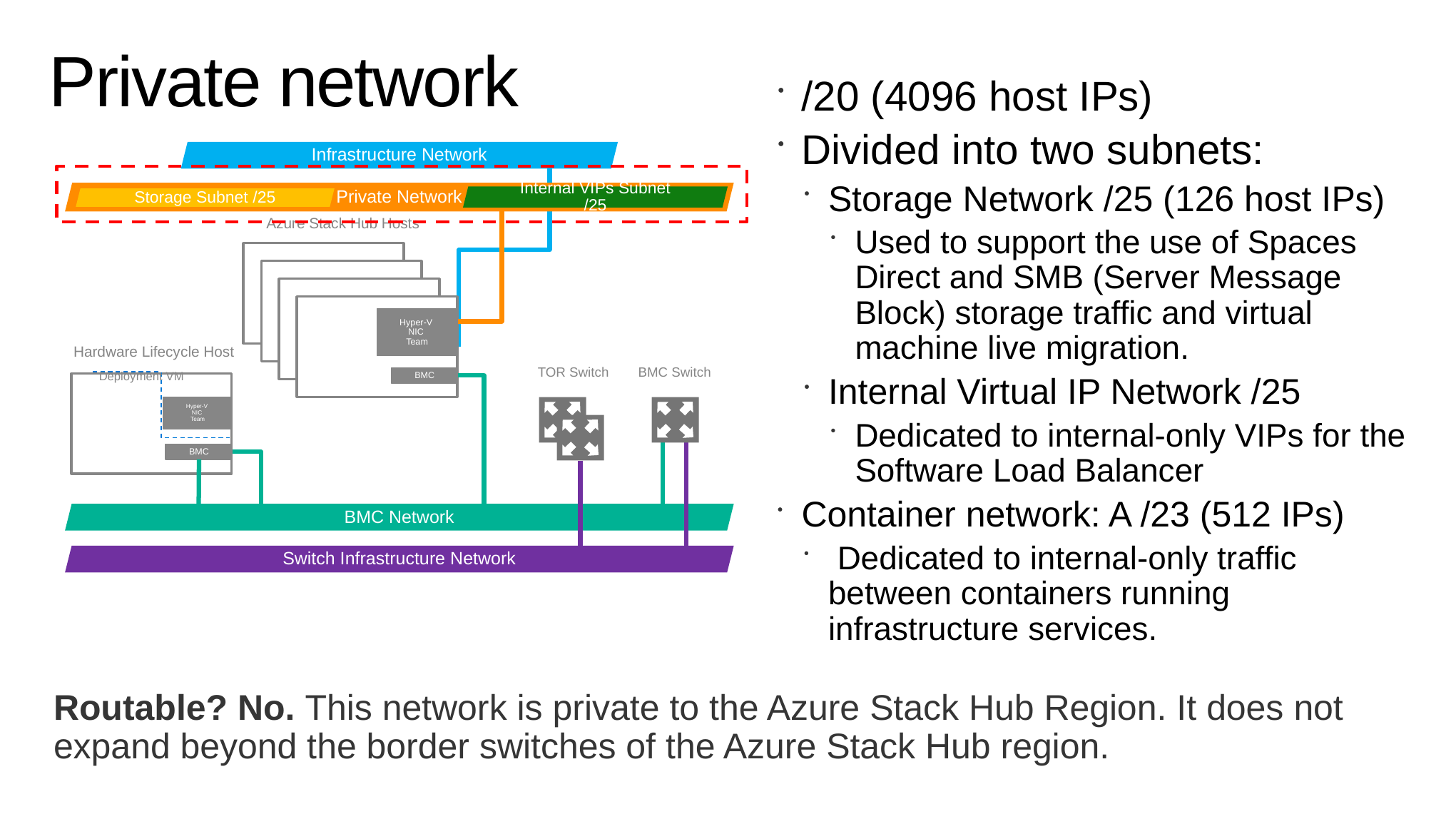

# Private network
/20 (4096 host IPs)
Divided into two subnets:
Storage Network /25 (126 host IPs)
Used to support the use of Spaces Direct and SMB (Server Message Block) storage traffic and virtual machine live migration.
Internal Virtual IP Network /25
Dedicated to internal-only VIPs for the Software Load Balancer
Container network: A /23 (512 IPs)
 Dedicated to internal-only traffic between containers running infrastructure services.

Infrastructure Network
Private Network
Azure Stack Hub Hosts

Hyper-V
NIC
Team
Hardware Lifecycle Host
TOR Switch
BMC Switch
Deployment VM
BMC

Hyper-V
NIC
Team

BMC
BMC Network
Switch Infrastructure Network

Internal VIPs Subnet /25
Storage Subnet /25
Routable? No. This network is private to the Azure Stack Hub Region. It does not expand beyond the border switches of the Azure Stack Hub region.